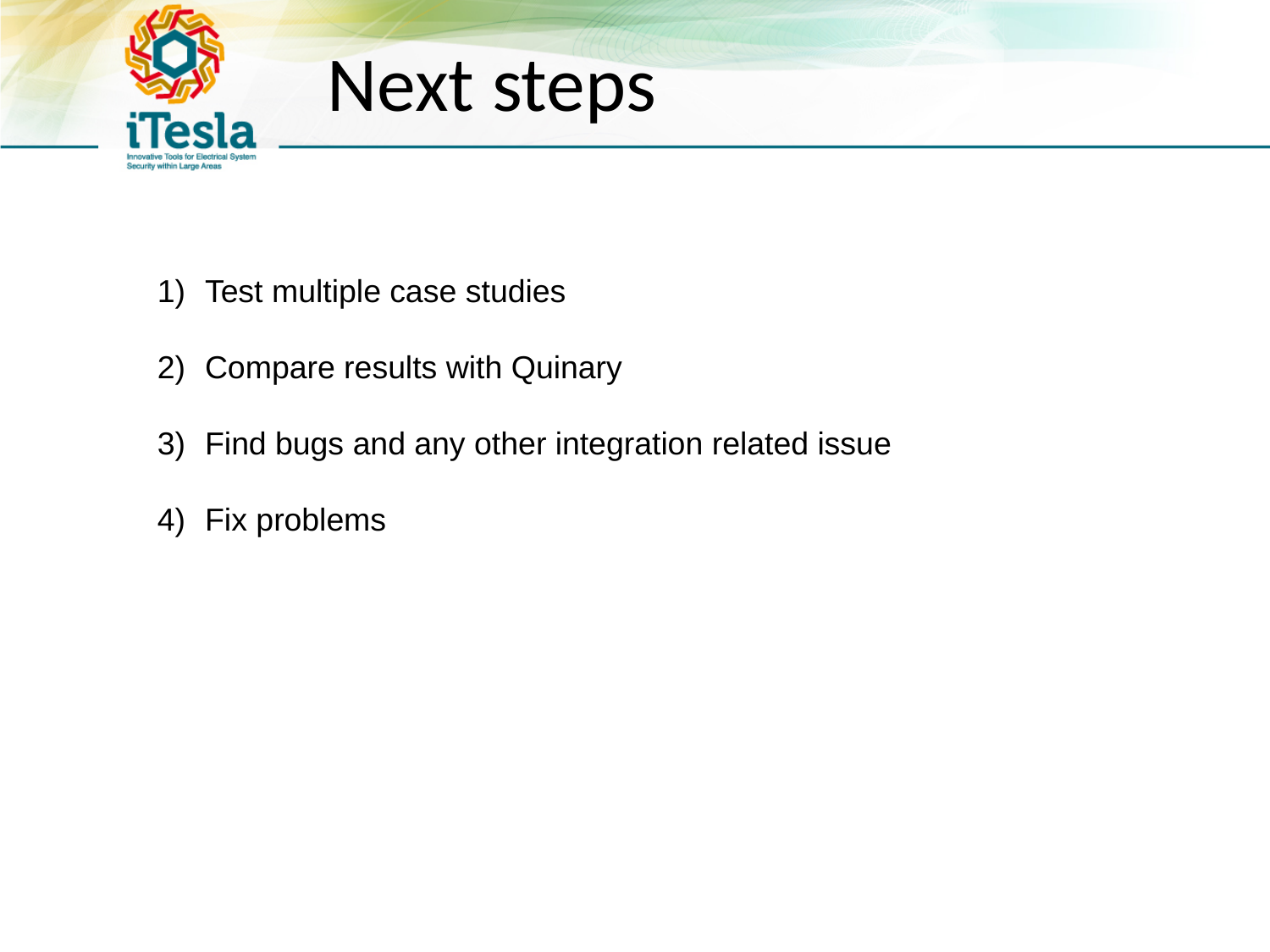

# Next steps

Test multiple case studies
Compare results with Quinary
Find bugs and any other integration related issue
Fix problems